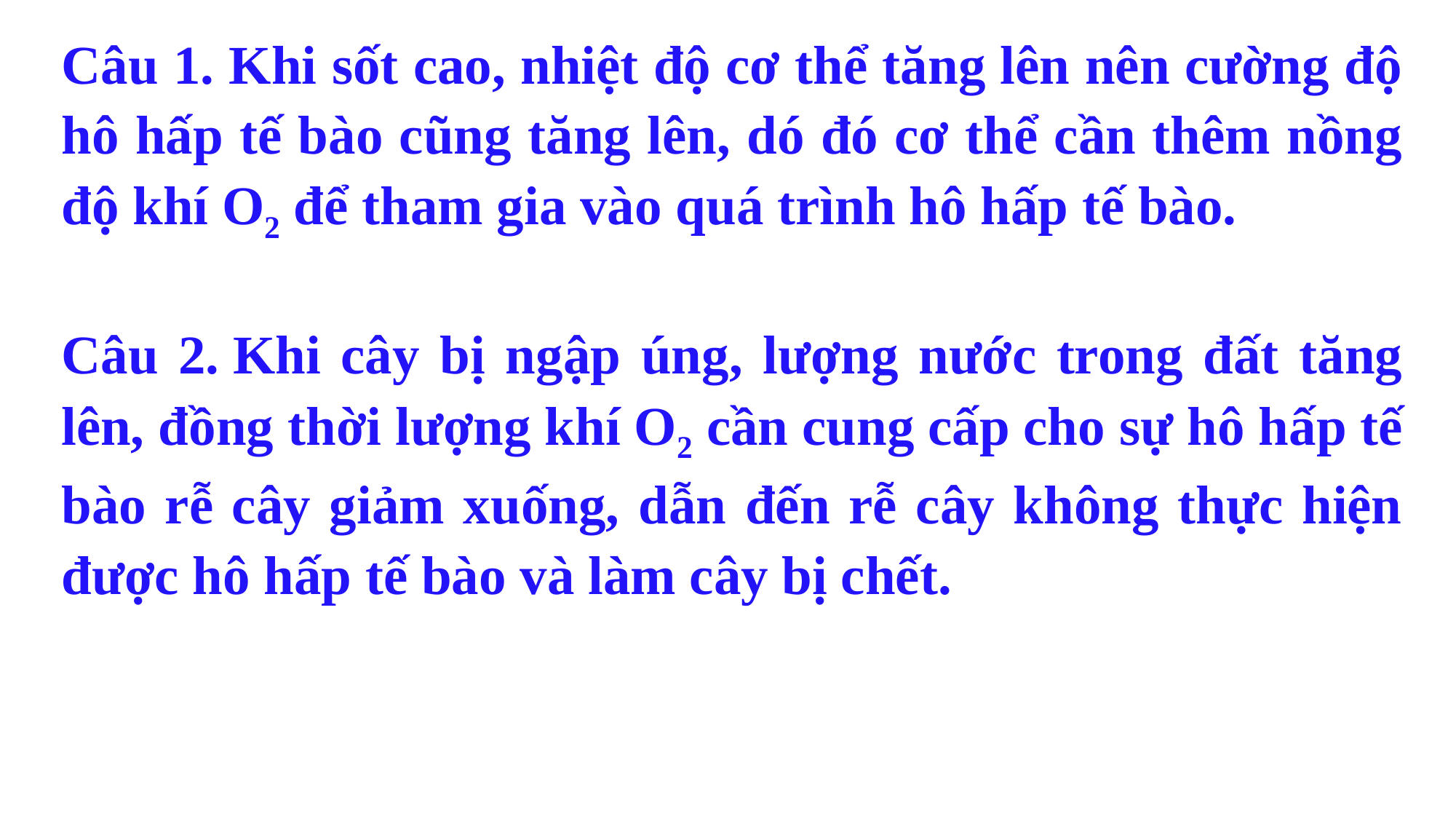

Câu 1. Khi sốt cao, nhiệt độ cơ thể tăng lên nên cường độ hô hấp tế bào cũng tăng lên, dó đó cơ thể cần thêm nồng độ khí O2 để tham gia vào quá trình hô hấp tế bào.

Câu 2. Khi cây bị ngập úng, lượng nước trong đất tăng lên, đồng thời lượng khí O2 cần cung cấp cho sự hô hấp tế bào rễ cây giảm xuống, dẫn đến rễ cây không thực hiện được hô hấp tế bào và làm cây bị chết.